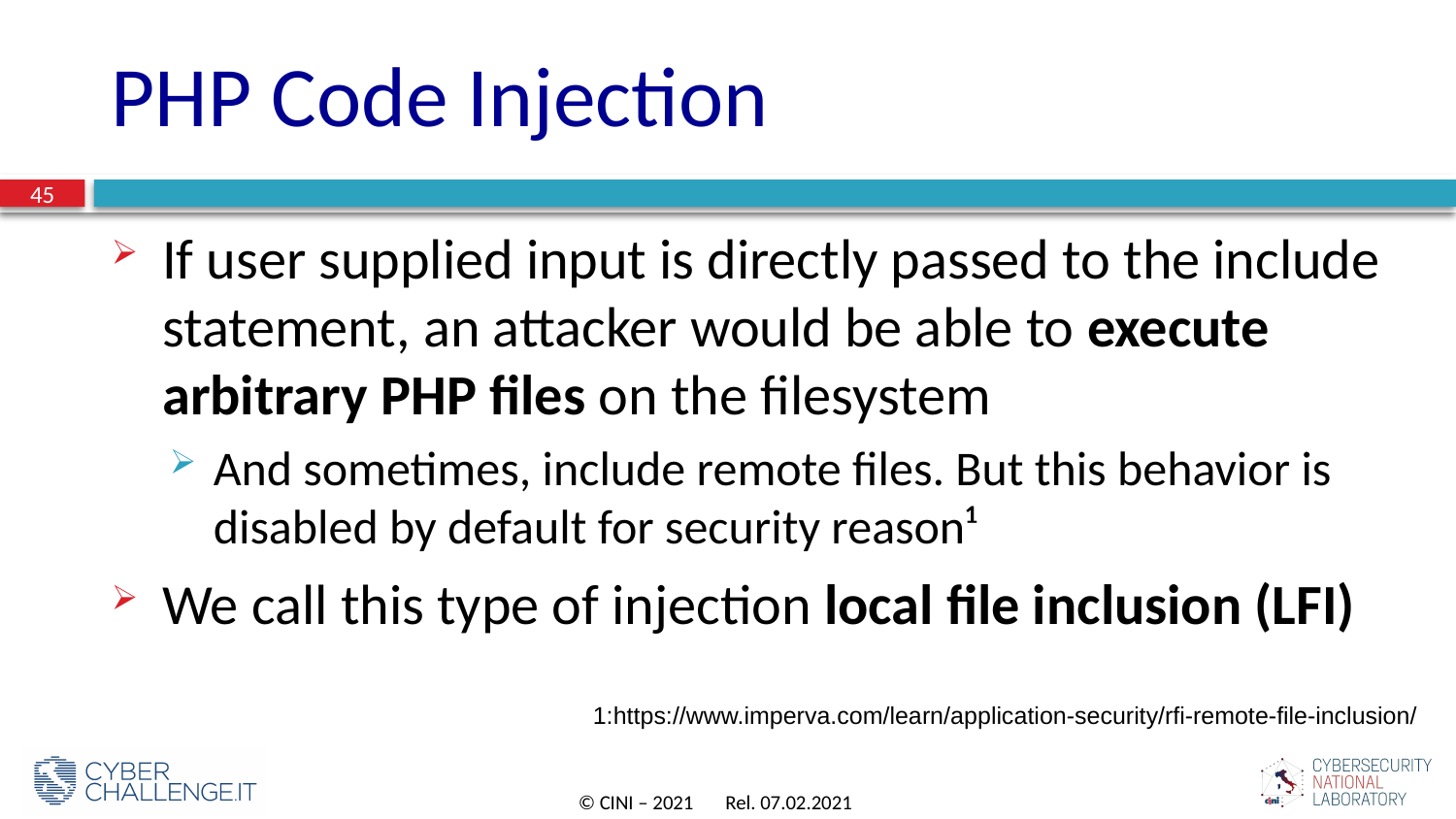

# PHP Code Injection
45
If user supplied input is directly passed to the include statement, an attacker would be able to execute arbitrary PHP files on the filesystem
And sometimes, include remote files. But this behavior is disabled by default for security reason¹
We call this type of injection local file inclusion (LFI)
1:https://www.imperva.com/learn/application-security/rfi-remote-file-inclusion/